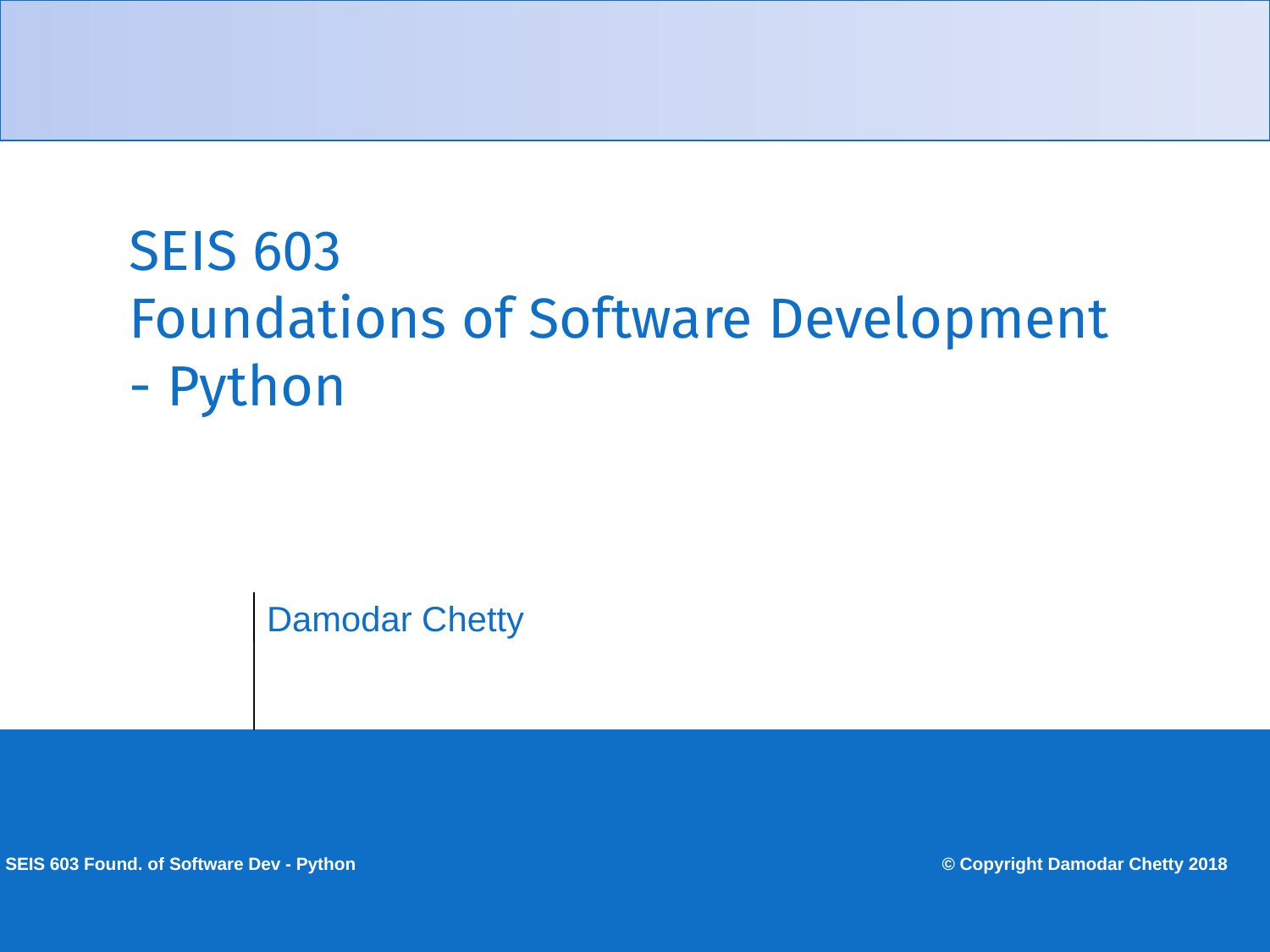

# SEIS 603 Foundations of Software Development - Python
Damodar Chetty